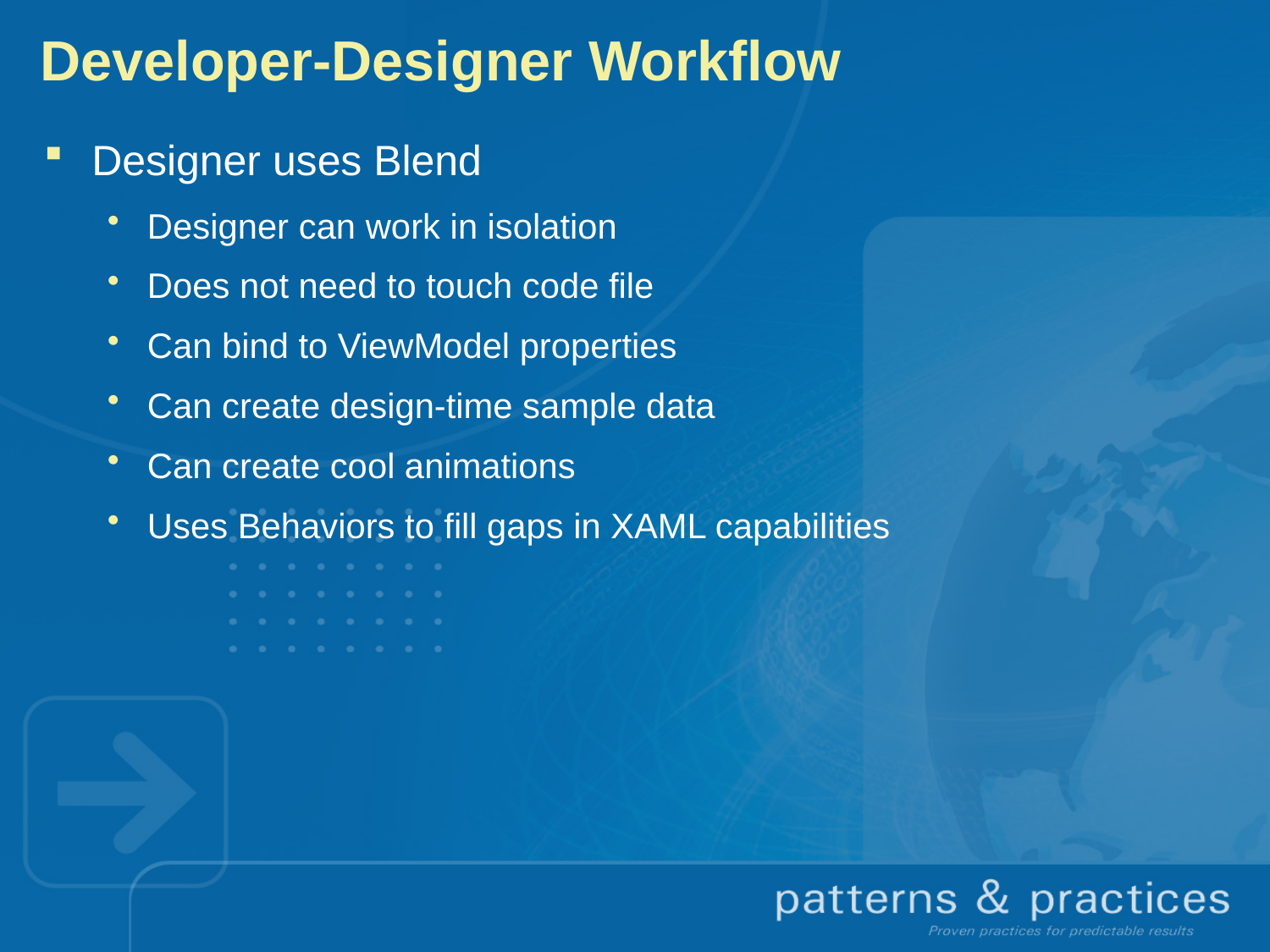

# Developer-Designer Workflow
Designer uses Blend
Designer can work in isolation
Does not need to touch code file
Can bind to ViewModel properties
Can create design-time sample data
Can create cool animations
Uses Behaviors to fill gaps in XAML capabilities